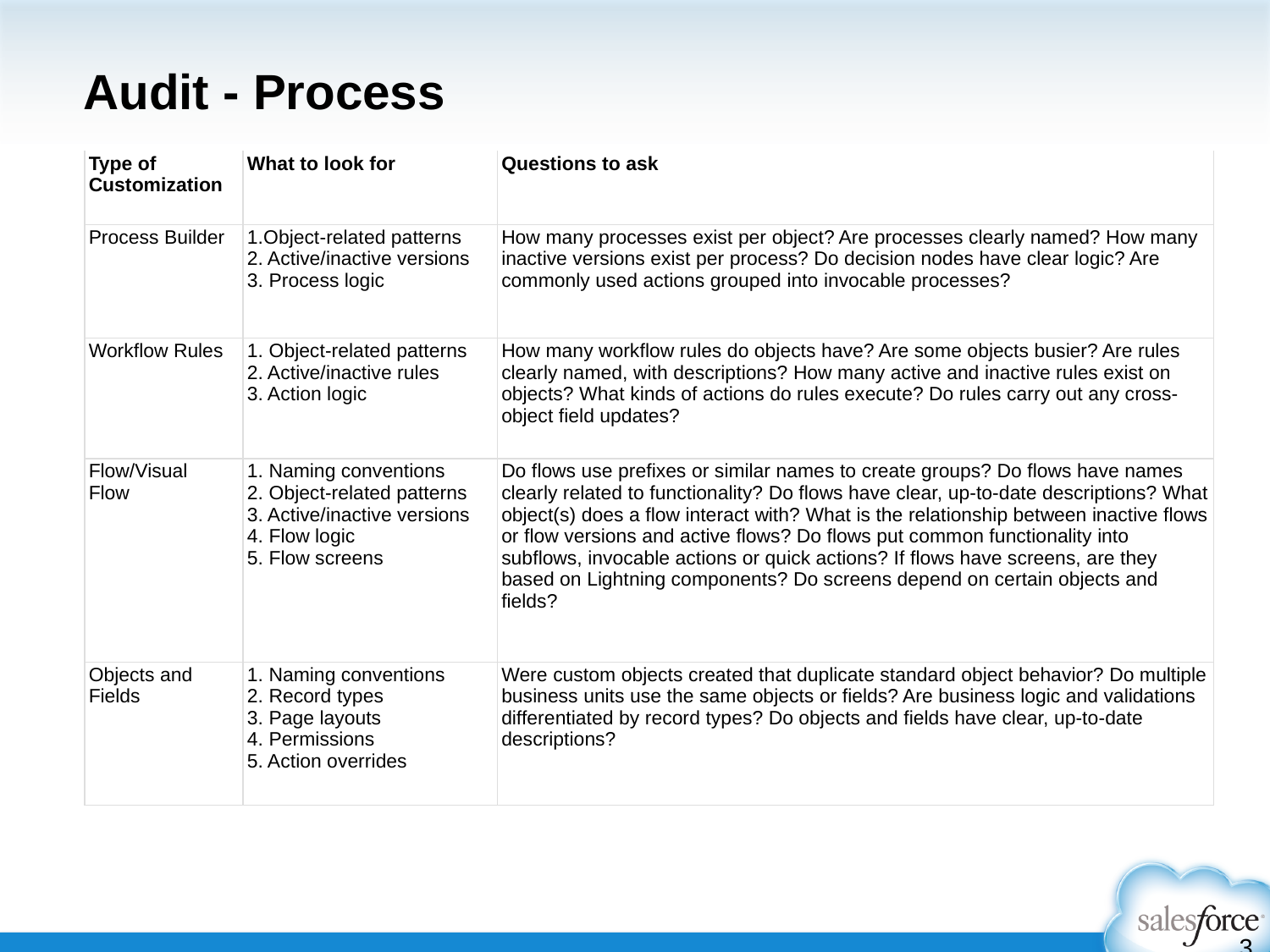

# Audit - Process

| Type of Customization | What to look for | Questions to ask |
| --- | --- | --- |
| Process Builder | 1.Object-related patterns  2. Active/inactive versions  3. Process logic | How many processes exist per object? Are processes clearly named? How many inactive versions exist per process? Do decision nodes have clear logic? Are commonly used actions grouped into invocable processes? |
| Workflow Rules | 1. Object-related patterns  2. Active/inactive rules  3. Action logic | How many workflow rules do objects have? Are some objects busier? Are rules clearly named, with descriptions? How many active and inactive rules exist on objects? What kinds of actions do rules execute? Do rules carry out any cross-object field updates? |
| Flow/Visual Flow | 1. Naming conventions  2. Object-related patterns  3. Active/inactive versions  4. Flow logic  5. Flow screens | Do flows use prefixes or similar names to create groups? Do flows have names clearly related to functionality? Do flows have clear, up-to-date descriptions? What object(s) does a flow interact with? What is the relationship between inactive flows or flow versions and active flows? Do flows put common functionality into subflows, invocable actions or quick actions? If flows have screens, are they based on Lightning components? Do screens depend on certain objects and fields? |
| Objects and Fields | 1. Naming conventions  2. Record types  3. Page layouts  4. Permissions  5. Action overrides | Were custom objects created that duplicate standard object behavior? Do multiple business units use the same objects or fields? Are business logic and validations differentiated by record types? Do objects and fields have clear, up-to-date descriptions? |
39